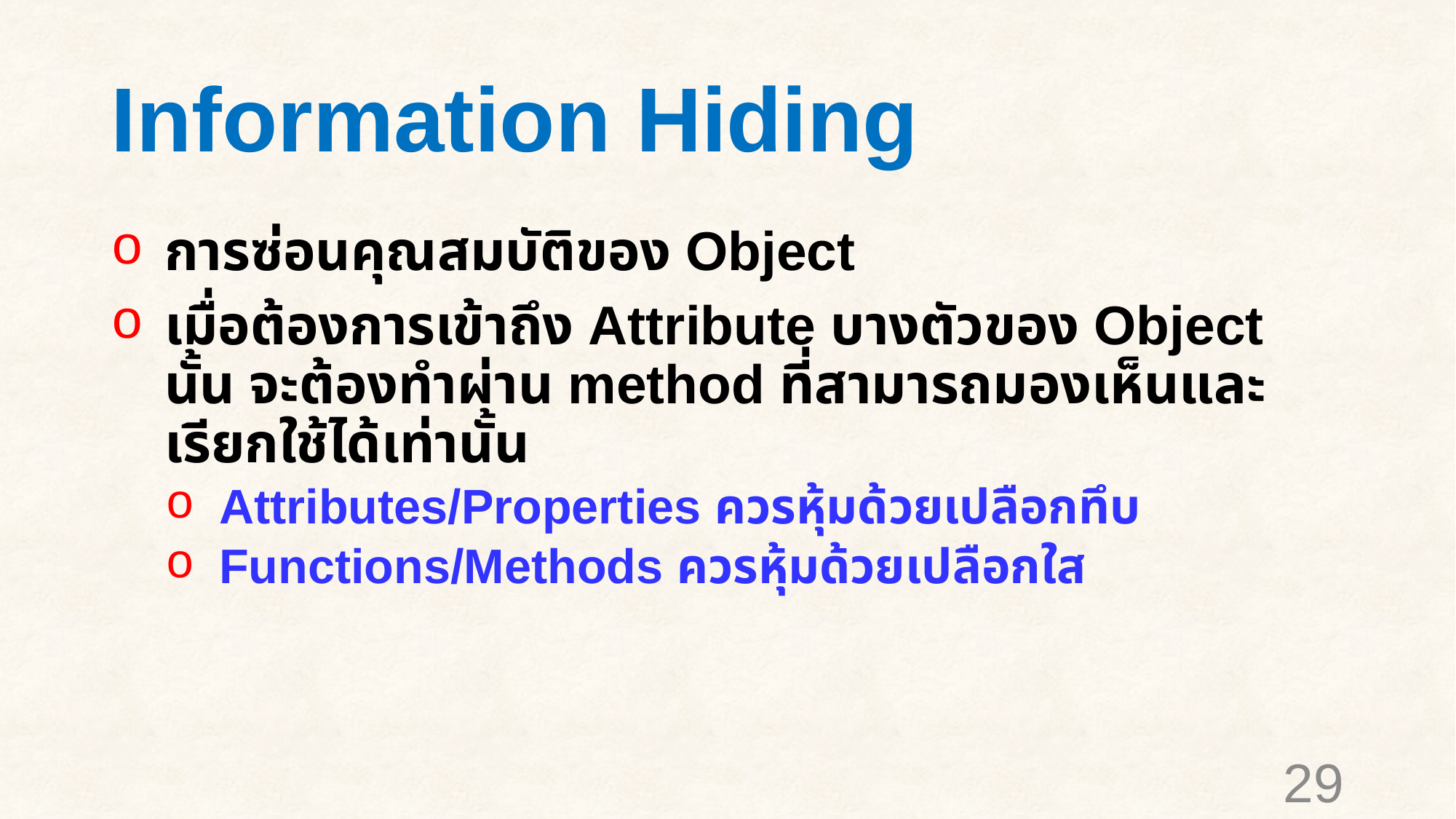

# Information Hiding
การซ่อนคุณสมบัติของ Object
เมื่อต้องการเข้าถึง Attribute บางตัวของ Object นั้น จะต้องทำผ่าน method ที่สามารถมองเห็นและเรียกใช้ได้เท่านั้น
Attributes/Properties ควรหุ้มด้วยเปลือกทึบ
Functions/Methods ควรหุ้มด้วยเปลือกใส

29